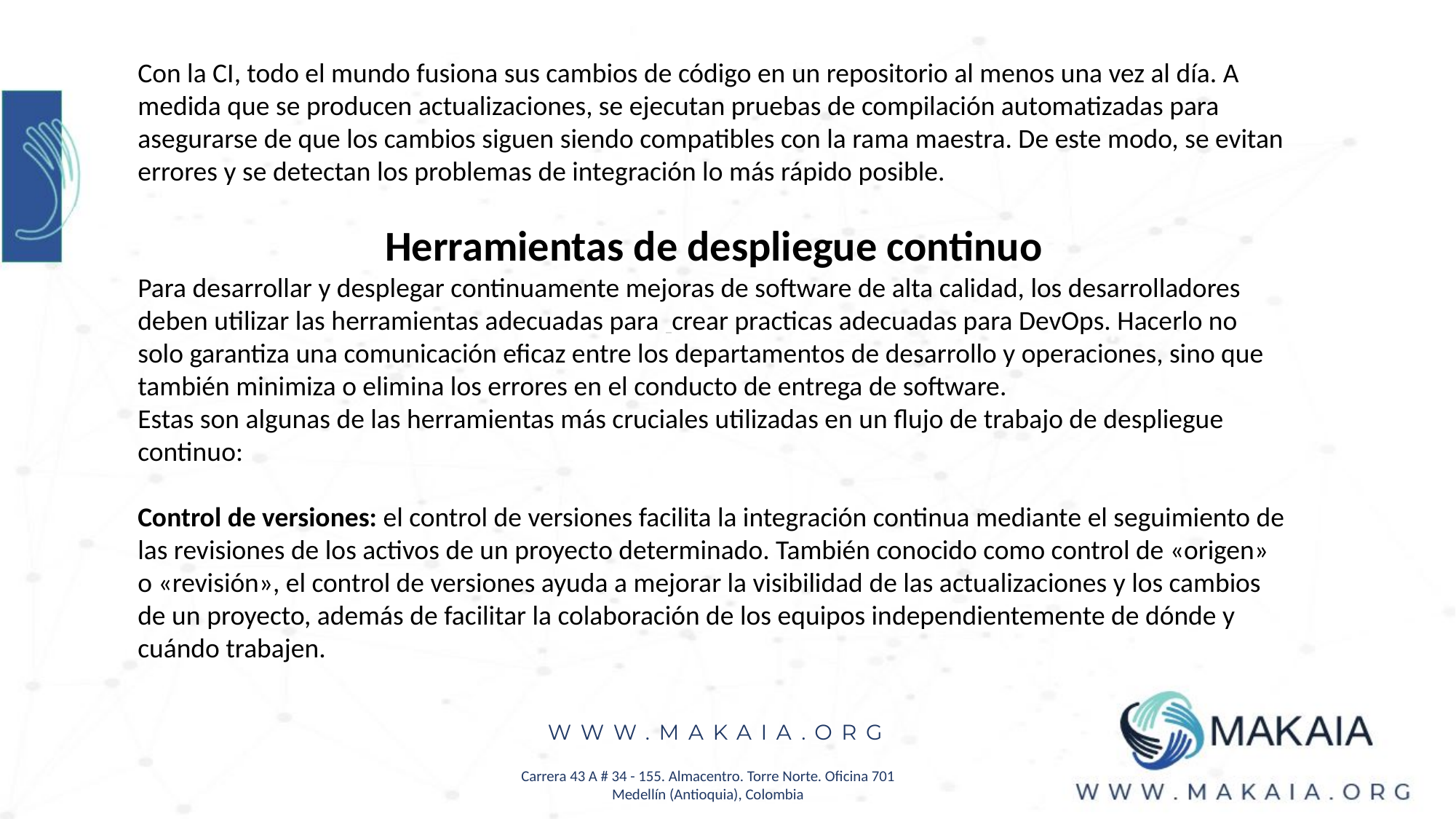

Con la CI, todo el mundo fusiona sus cambios de código en un repositorio al menos una vez al día. A medida que se producen actualizaciones, se ejecutan pruebas de compilación automatizadas para asegurarse de que los cambios siguen siendo compatibles con la rama maestra. De este modo, se evitan errores y se detectan los problemas de integración lo más rápido posible.

Herramientas de despliegue continuo
Para desarrollar y desplegar continuamente mejoras de software de alta calidad, los desarrolladores deben utilizar las herramientas adecuadas para  crear practicas adecuadas para DevOps. Hacerlo no solo garantiza una comunicación eficaz entre los departamentos de desarrollo y operaciones, sino que también minimiza o elimina los errores en el conducto de entrega de software.
Estas son algunas de las herramientas más cruciales utilizadas en un flujo de trabajo de despliegue continuo:

Control de versiones: el control de versiones facilita la integración continua mediante el seguimiento de las revisiones de los activos de un proyecto determinado. También conocido como control de «origen» o «revisión», el control de versiones ayuda a mejorar la visibilidad de las actualizaciones y los cambios de un proyecto, además de facilitar la colaboración de los equipos independientemente de dónde y cuándo trabajen.

WWW.MAKAIA.ORG
Carrera 43 A # 34 - 155. Almacentro. Torre Norte. Oficina 701
Medellín (Antioquia), Colombia